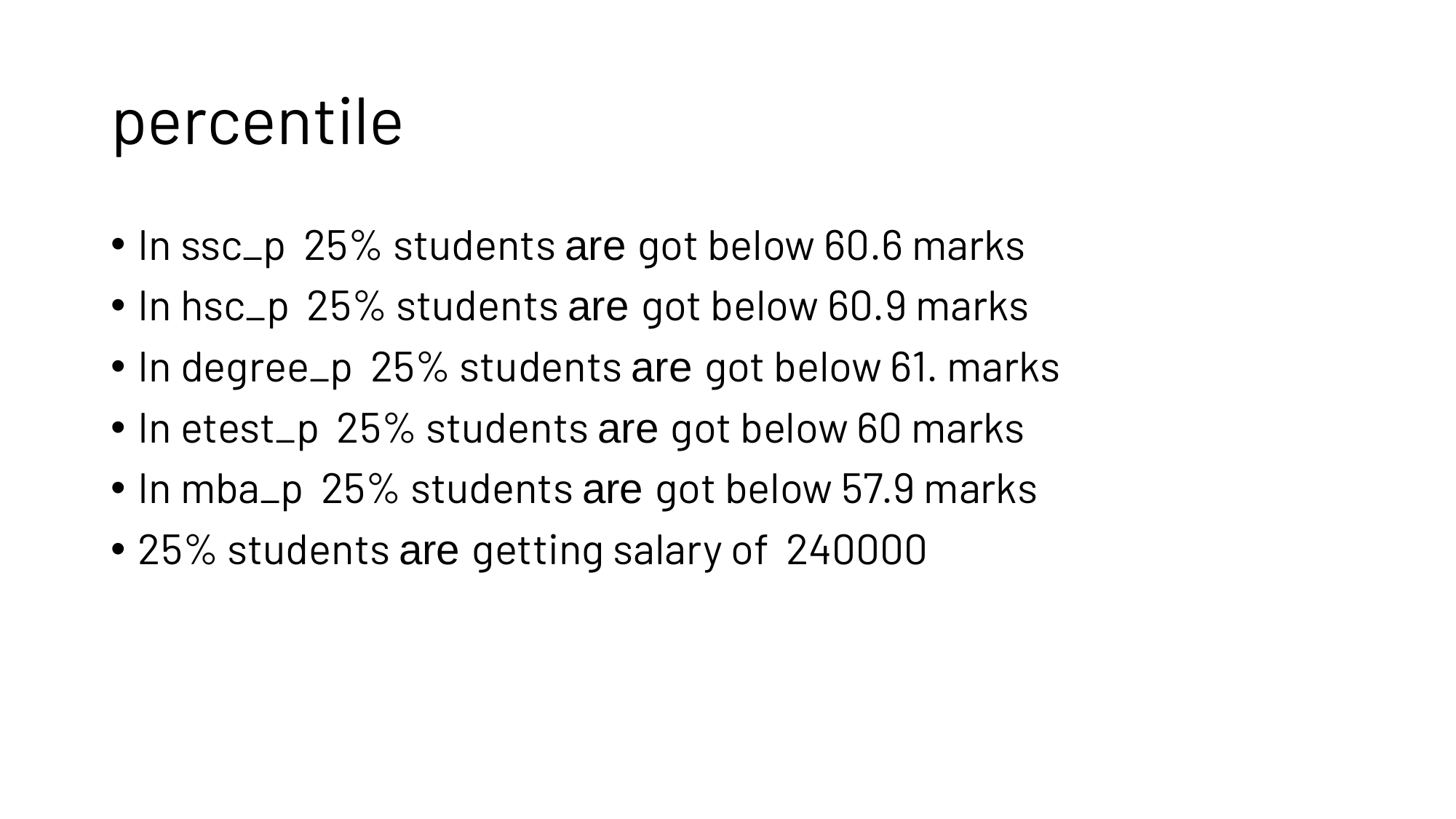

# percentile
In ssc_p  25% students are got below 60.6 marks
In hsc_p  25% students are got below 60.9 marks
In degree_p  25% students are got below 61. marks
In etest_p  25% students are got below 60 marks
In mba_p  25% students are got below 57.9 marks
25% students are getting salary of  240000